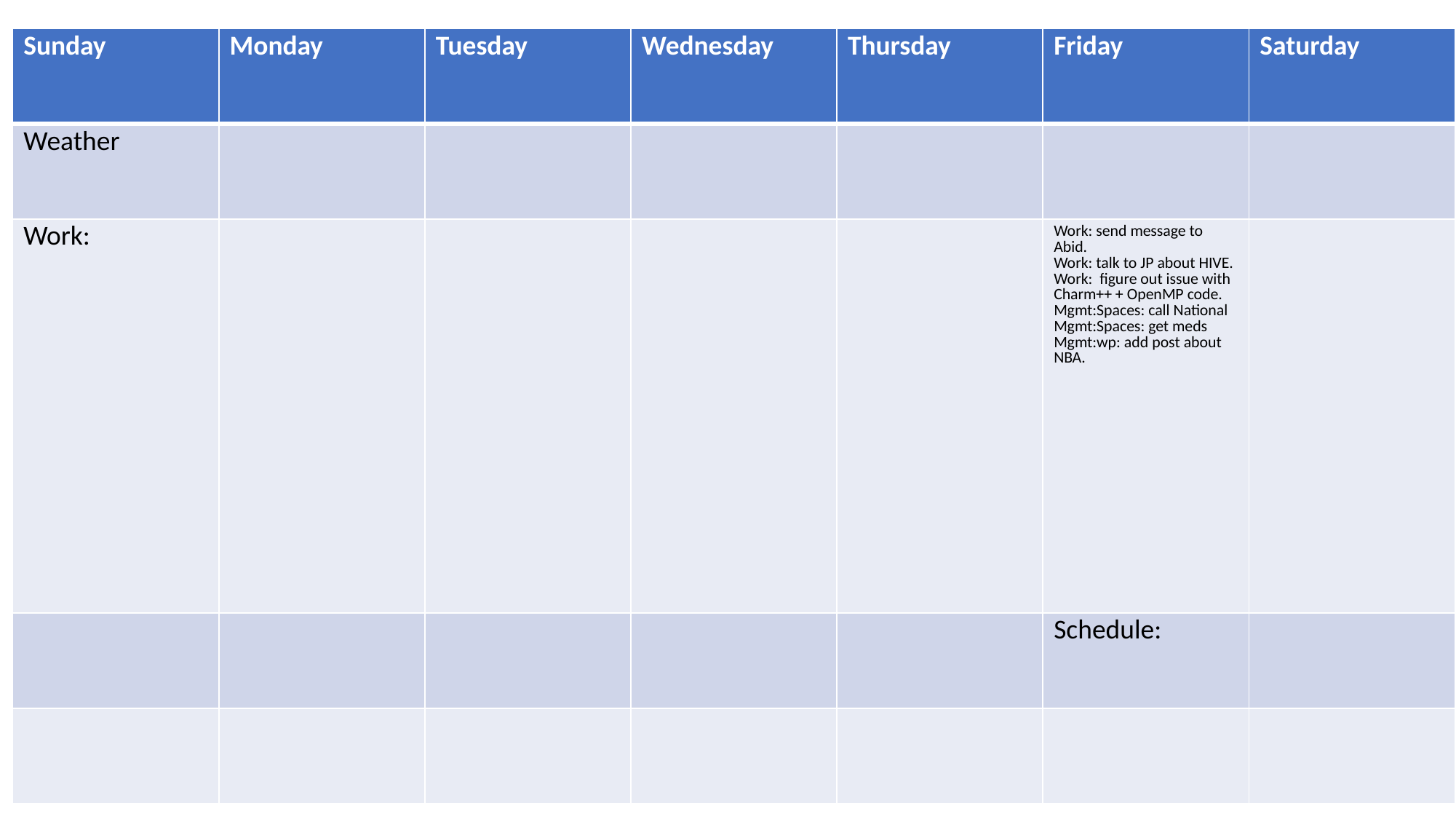

| Sunday | Monday | Tuesday | Wednesday | Thursday | Friday | Saturday |
| --- | --- | --- | --- | --- | --- | --- |
| Weather |  |  |  |  |  |  |
| Work: |  |  |  |  | Work: send message to Abid. Work: talk to JP about HIVE. Work: figure out issue with Charm++ + OpenMP code. Mgmt:Spaces: call National Mgmt:Spaces: get meds Mgmt:wp: add post about NBA. |  |
|  |  |  |  |  | Schedule: |  |
|  |  |  |  |  |  |  |
# Day Plans
Monday: Work: do writeup, Work: do update of code, Mgmt:Spaces: get groceries, Comm: finish reading soc. Int
Tuesday:
Wednesday: Work: write up for paper, Mgmt:Spaces: call National, Mgmt:Spaces: take care of car,  Comm: reply to Meha, Comm: message to Shweta
Thursday:
Friday:
Saturday:
Sunday: